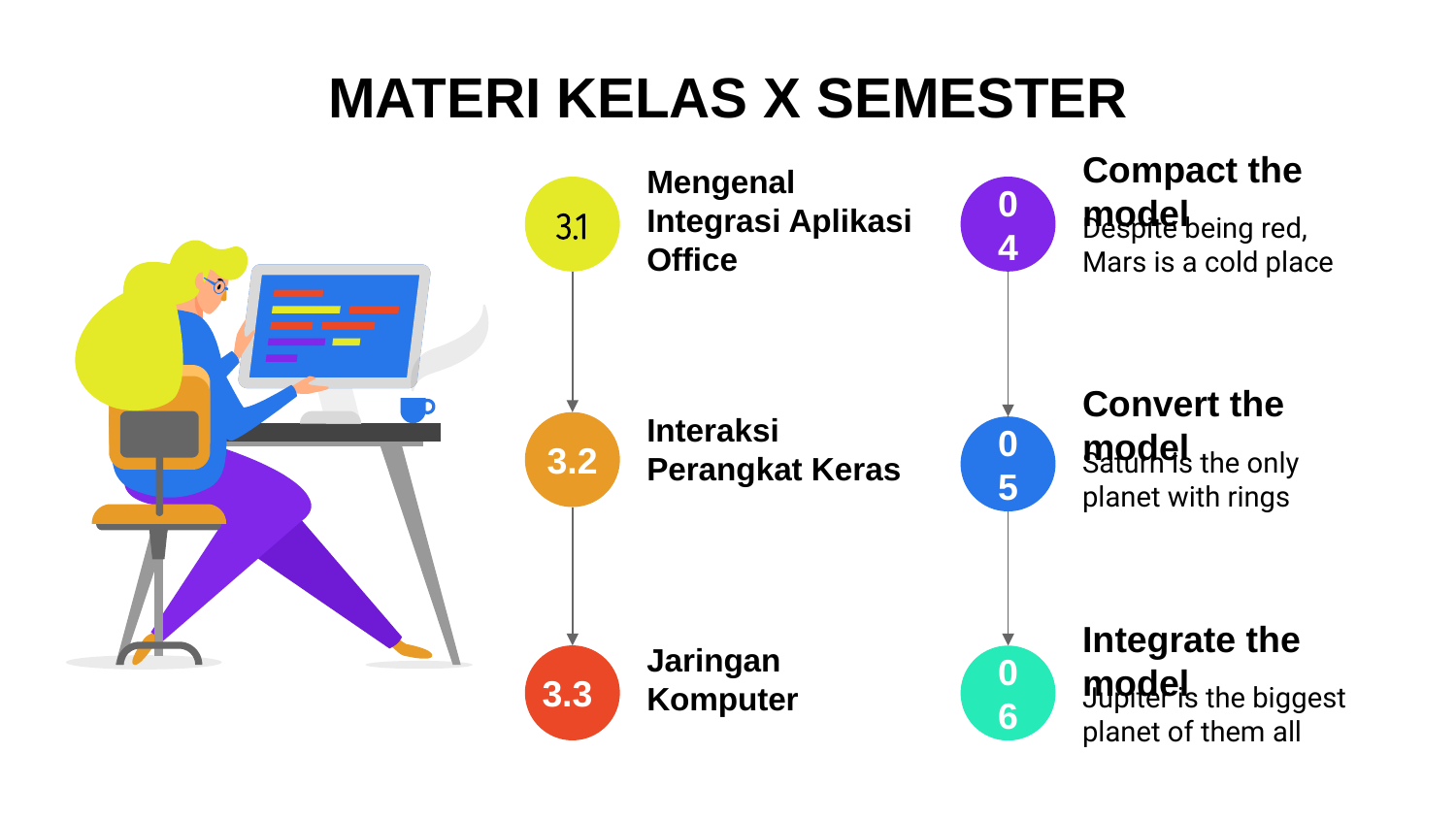

# MATERI KELAS X SEMESTER
Mengenal Integrasi Aplikasi Office
3.1
Compact the model
Despite being red, Mars is a cold place
04

Convert the model
Saturn is the only planet with rings
05
Interaksi Perangkat Keras
3.2
Jaringan Komputer
3.3
Integrate the model
Jupiter is the biggest planet of them all
06